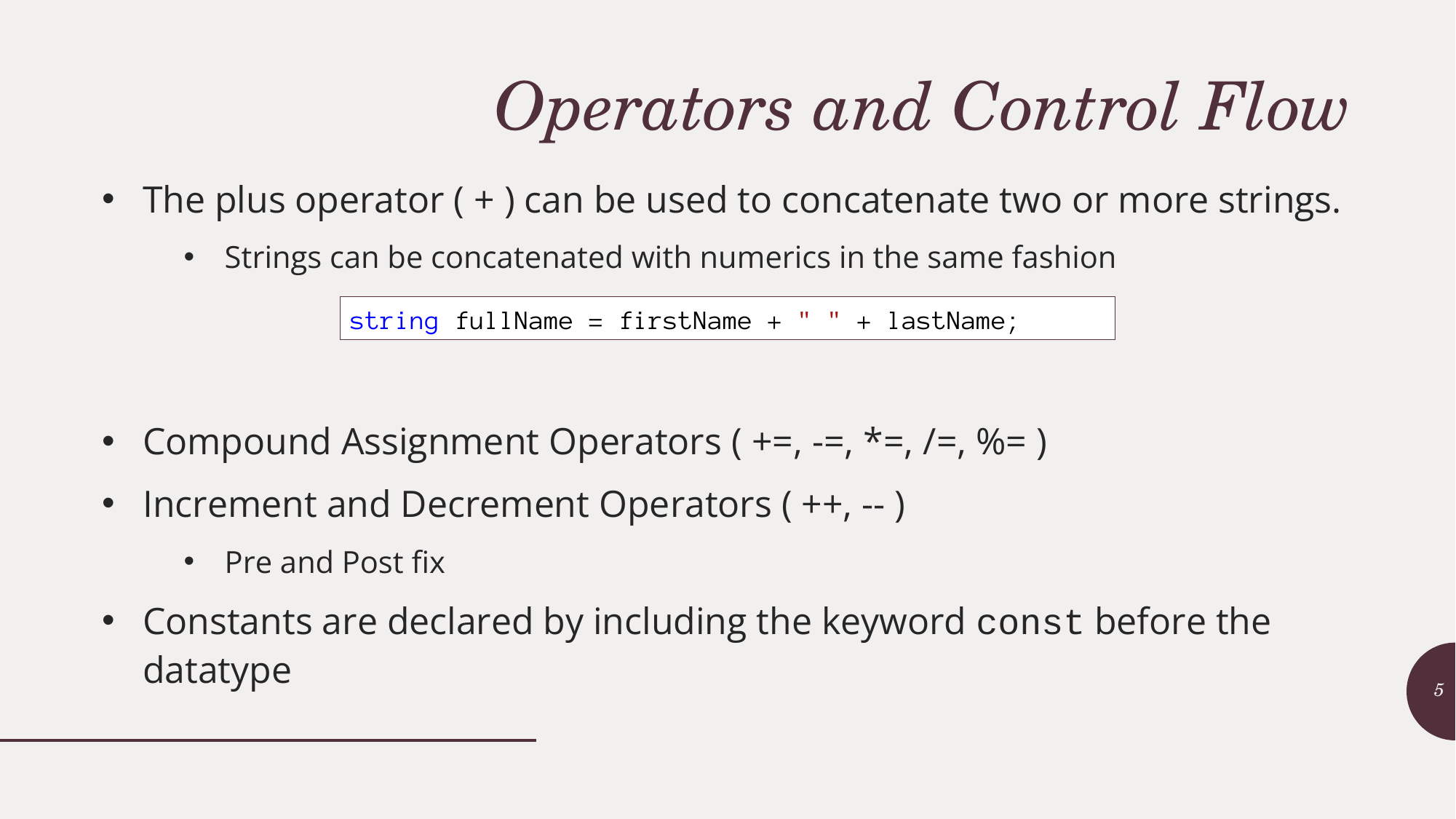

# Operators and Control Flow
The plus operator ( + ) can be used to concatenate two or more strings.
Strings can be concatenated with numerics in the same fashion

Compound Assignment Operators ( +=, -=, *=, /=, %= )
Increment and Decrement Operators ( ++, -- )
Pre and Post fix
Constants are declared by including the keyword const before the datatype
string fullName = firstName + " " + lastName;
5